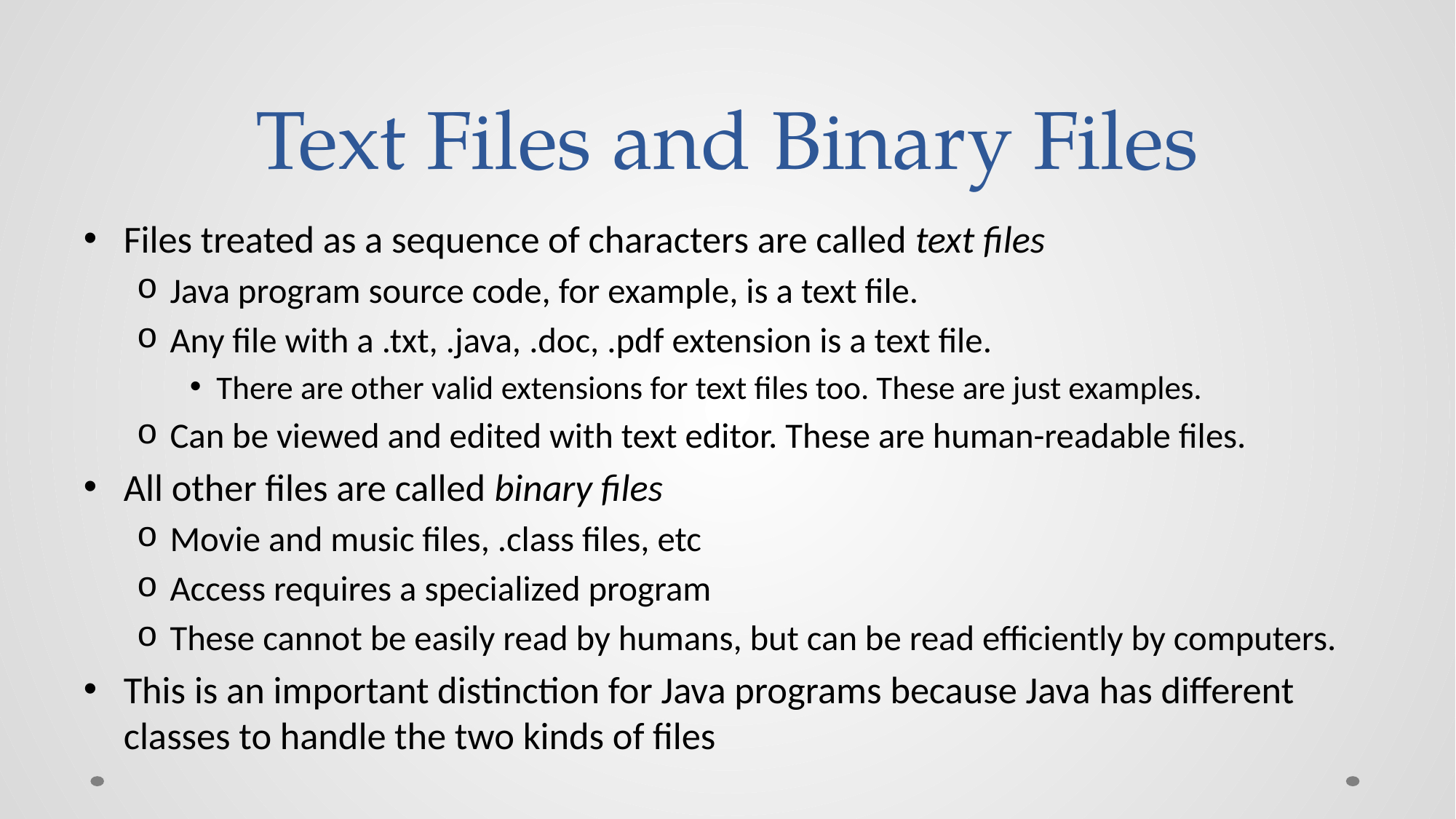

# Text Files and Binary Files
Files treated as a sequence of characters are called text files
Java program source code, for example, is a text file.
Any file with a .txt, .java, .doc, .pdf extension is a text file.
There are other valid extensions for text files too. These are just examples.
Can be viewed and edited with text editor. These are human-readable files.
All other files are called binary files
Movie and music files, .class files, etc
Access requires a specialized program
These cannot be easily read by humans, but can be read efficiently by computers.
This is an important distinction for Java programs because Java has different classes to handle the two kinds of files